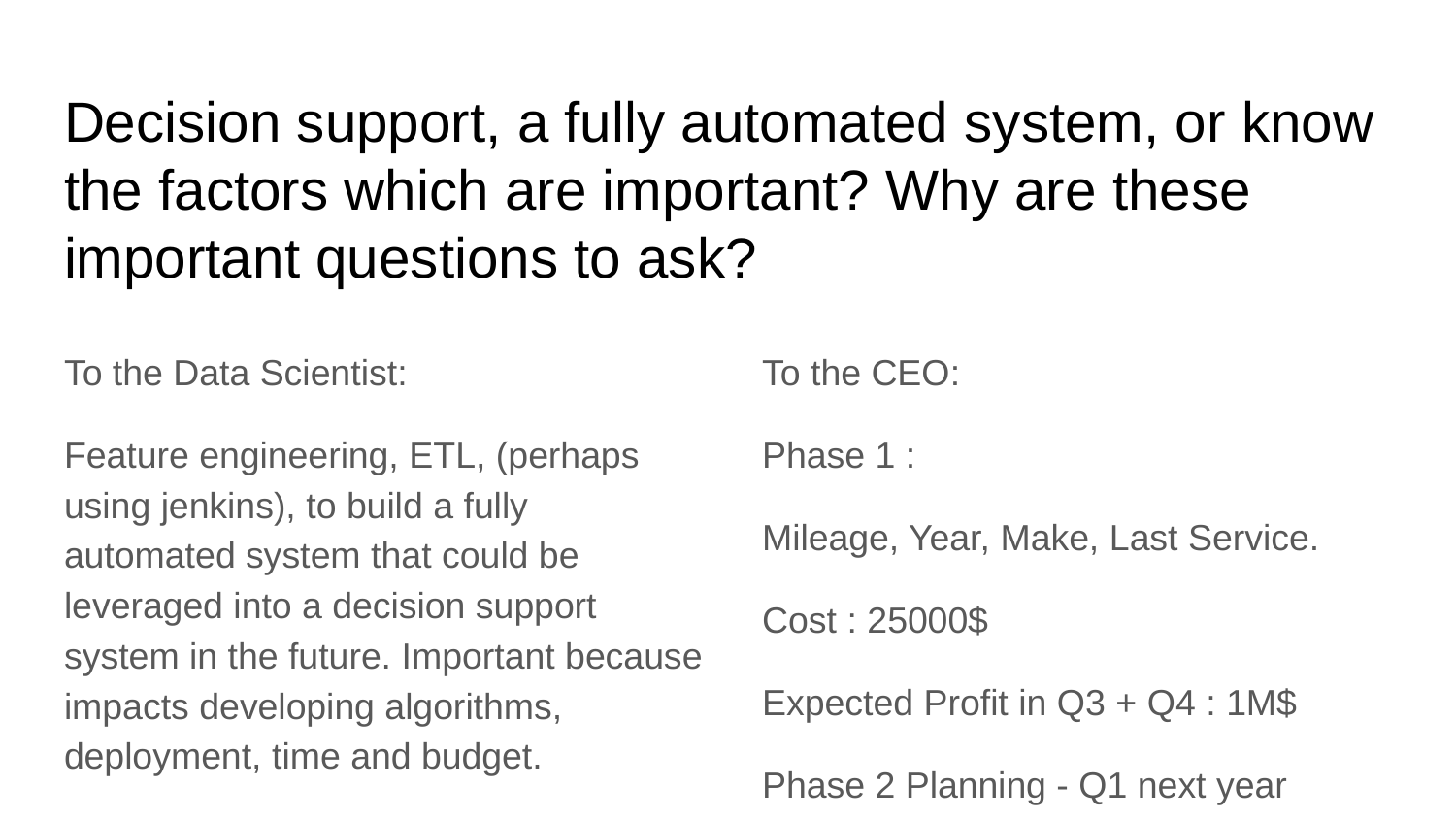

# Decision support, a fully automated system, or know the factors which are important? Why are these important questions to ask?
To the Data Scientist:
Feature engineering, ETL, (perhaps using jenkins), to build a fully automated system that could be leveraged into a decision support system in the future. Important because impacts developing algorithms, deployment, time and budget.
To the CEO:
Phase 1 :
Mileage, Year, Make, Last Service.
Cost : 25000$
Expected Profit in Q3 + Q4 : 1M$
Phase 2 Planning - Q1 next year